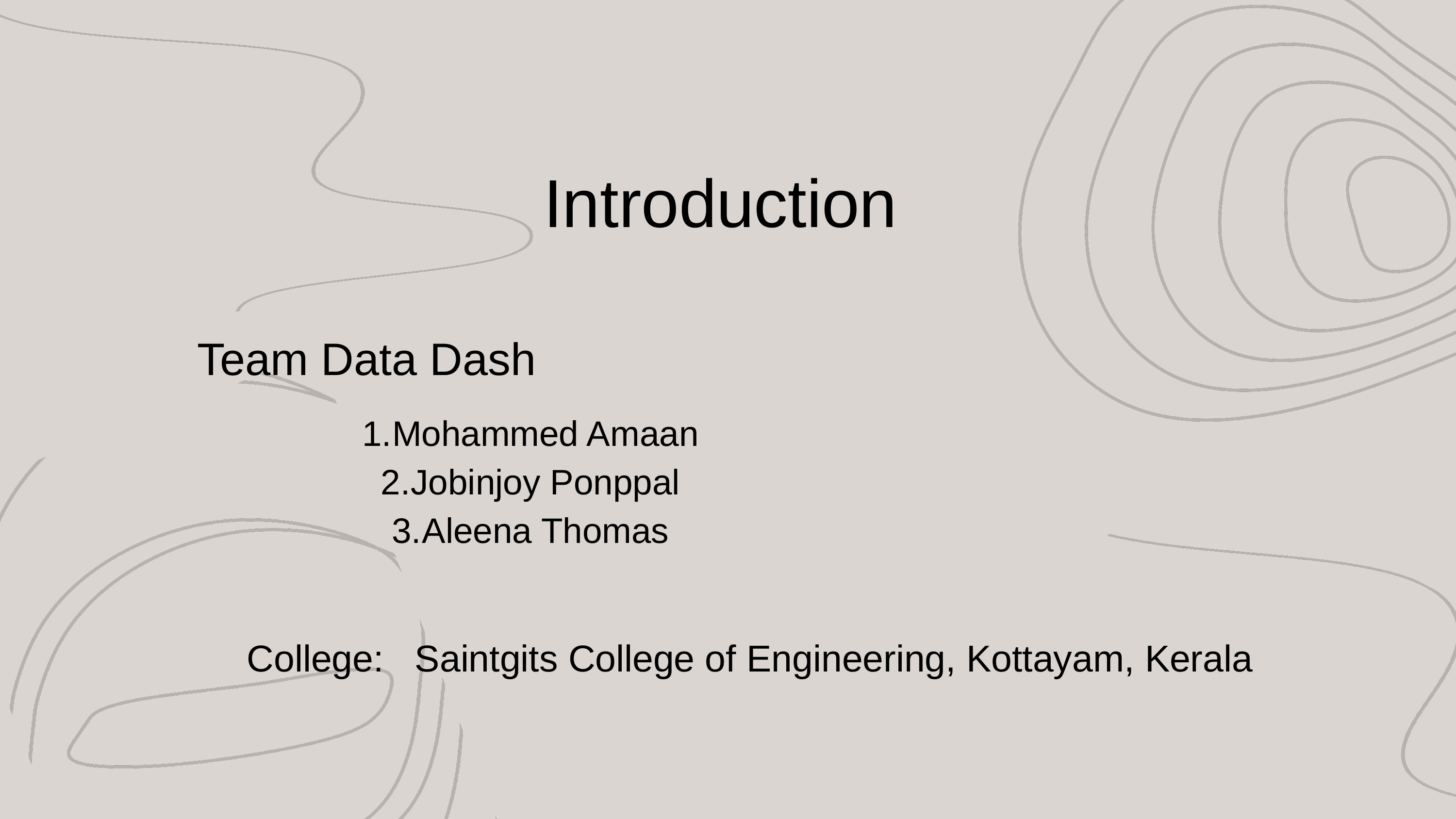

Introduction
Team Data Dash
Mohammed Amaan
Jobinjoy Ponppal
Aleena Thomas

College:   Saintgits College of Engineering, Kottayam, Kerala